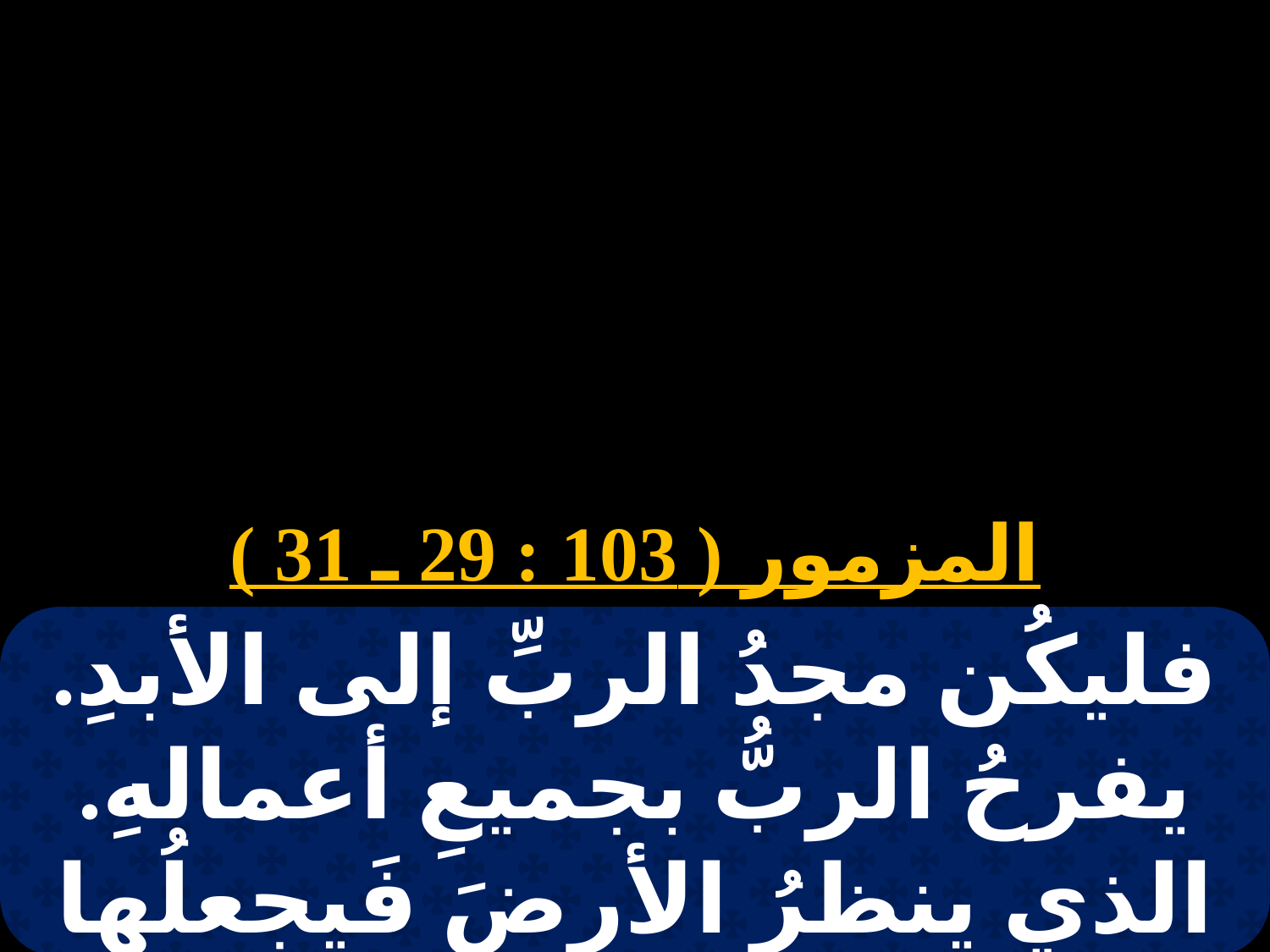

# 13 مسرى
المزمور ( 103 : 29 ـ 31 )
فليكُن مجدُ الربِّ إلى الأبدِ. يفرحُ الربُّ بجميعِ أعمالهِ. الذي ينظرُ الأرضَ فَيجعلُها تَرتَعِدُ. الذي يَمسُّ الجبالَ فتُدخِّنُ.